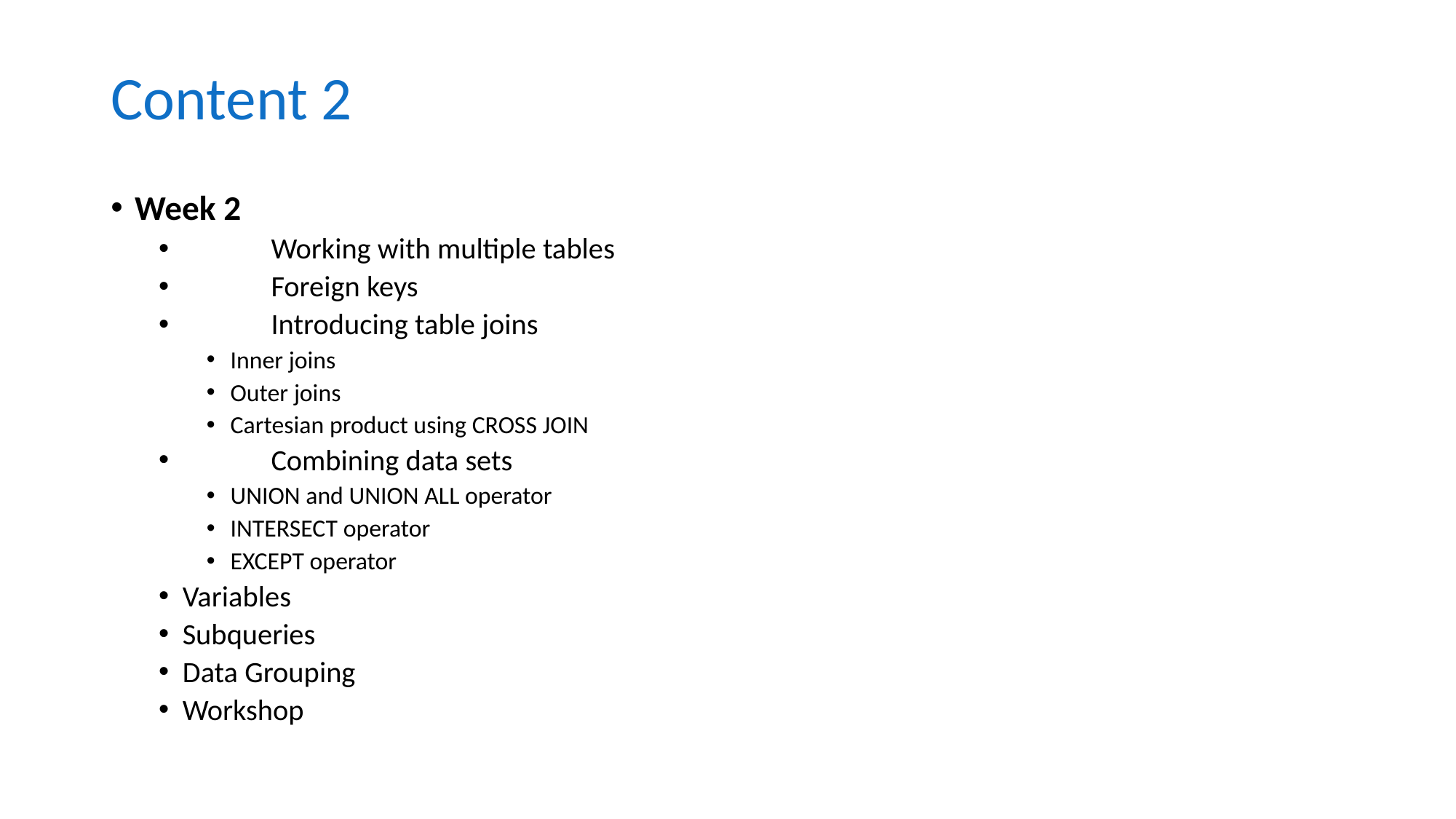

# Content 2
Week 2
	Working with multiple tables
	Foreign keys
	Introducing table joins
Inner joins
Outer joins
Cartesian product using CROSS JOIN
	Combining data sets
UNION and UNION ALL operator
INTERSECT operator
EXCEPT operator
Variables
Subqueries
Data Grouping
Workshop